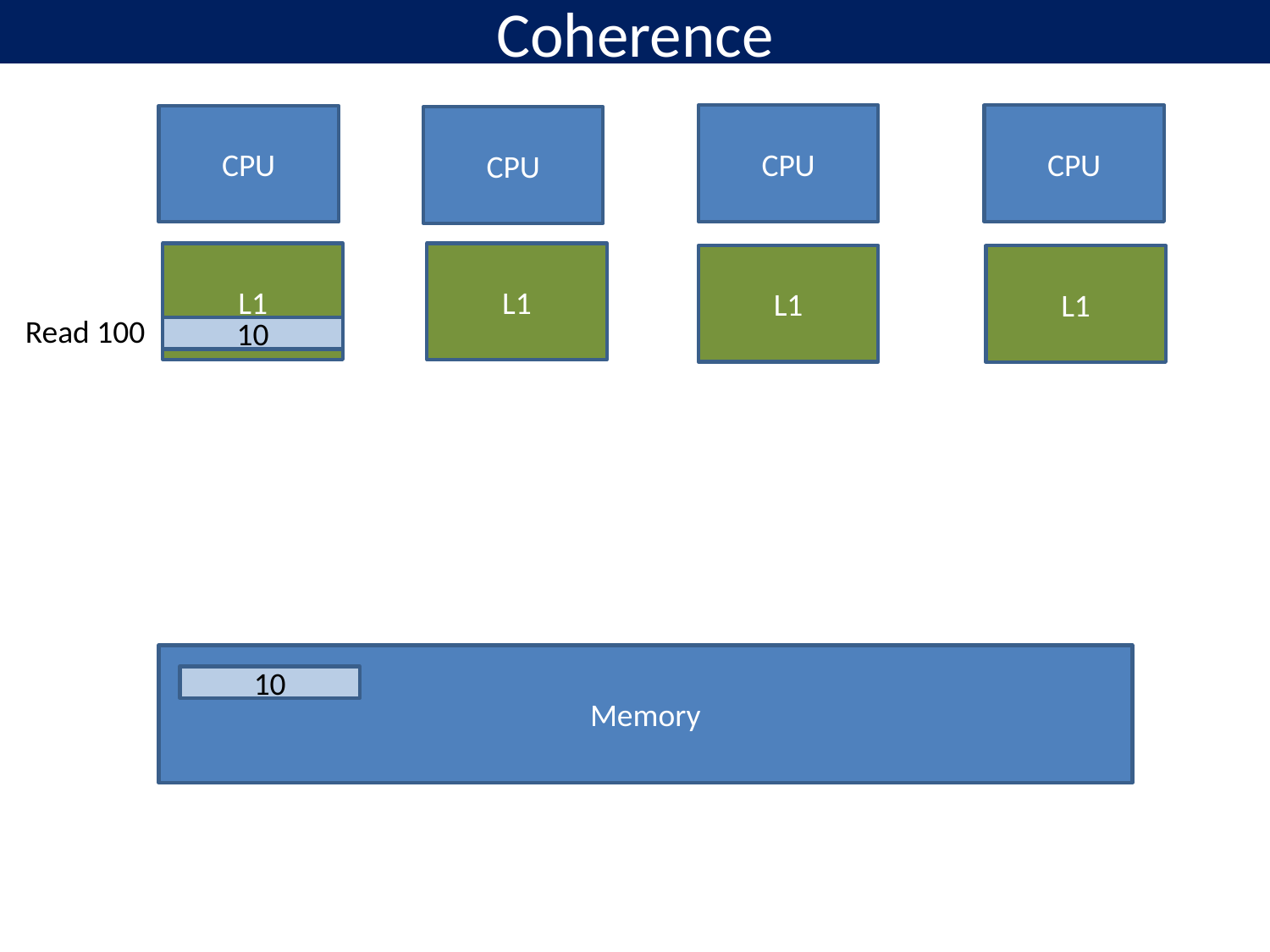

# Coherence
CPU
CPU
CPU
CPU
L1
L1
L1
L1
Read 100
10
Memory
10